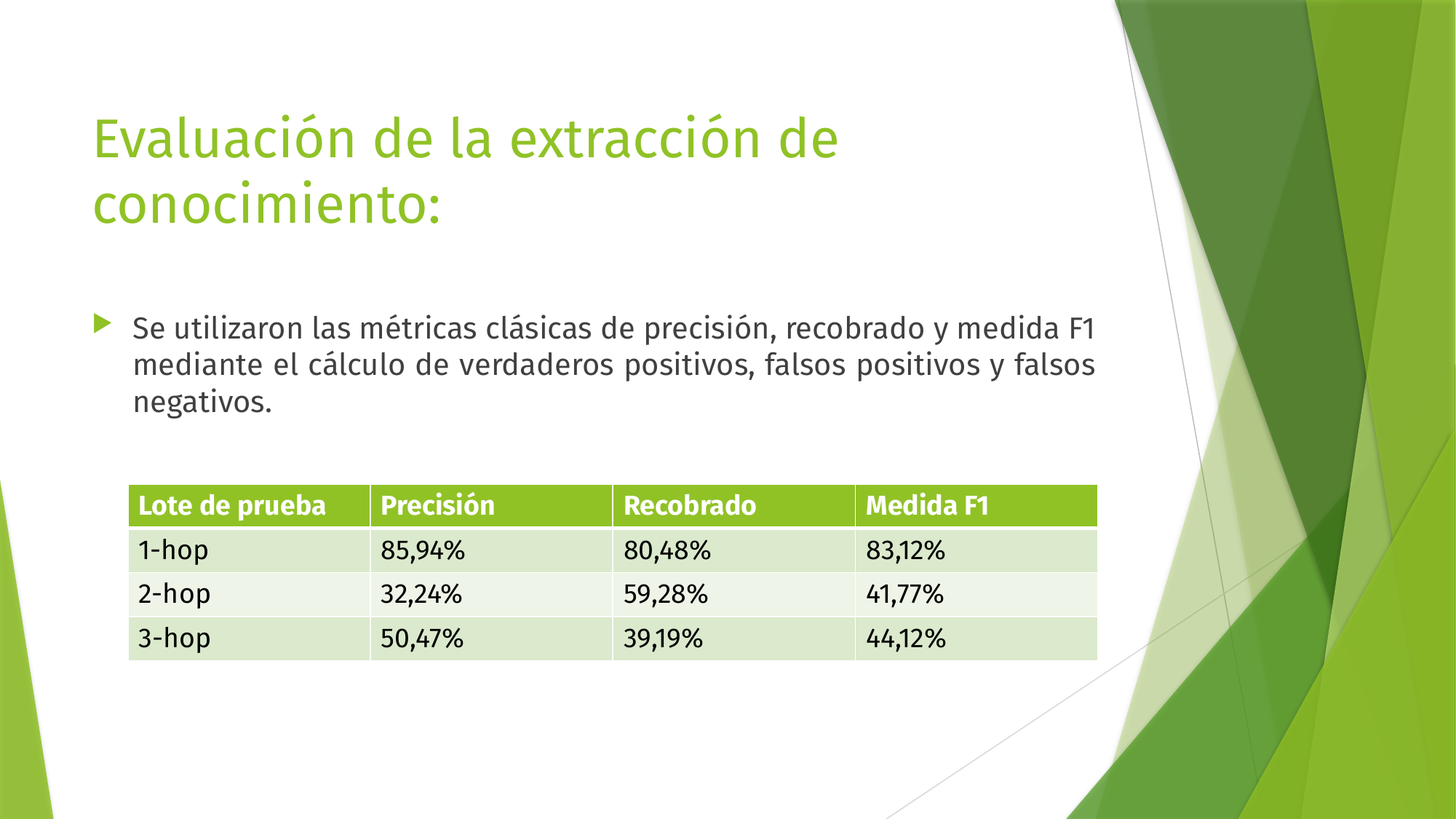

# Evaluación de la extracción de conocimiento:
Se utilizaron las métricas clásicas de precisión, recobrado y medida F1 mediante el cálculo de verdaderos positivos, falsos positivos y falsos negativos.
| Lote de prueba | Precisión | Recobrado | Medida F1 |
| --- | --- | --- | --- |
| 1-hop | 85,94% | 80,48% | 83,12% |
| 2-hop | 32,24% | 59,28% | 41,77% |
| 3-hop | 50,47% | 39,19% | 44,12% |